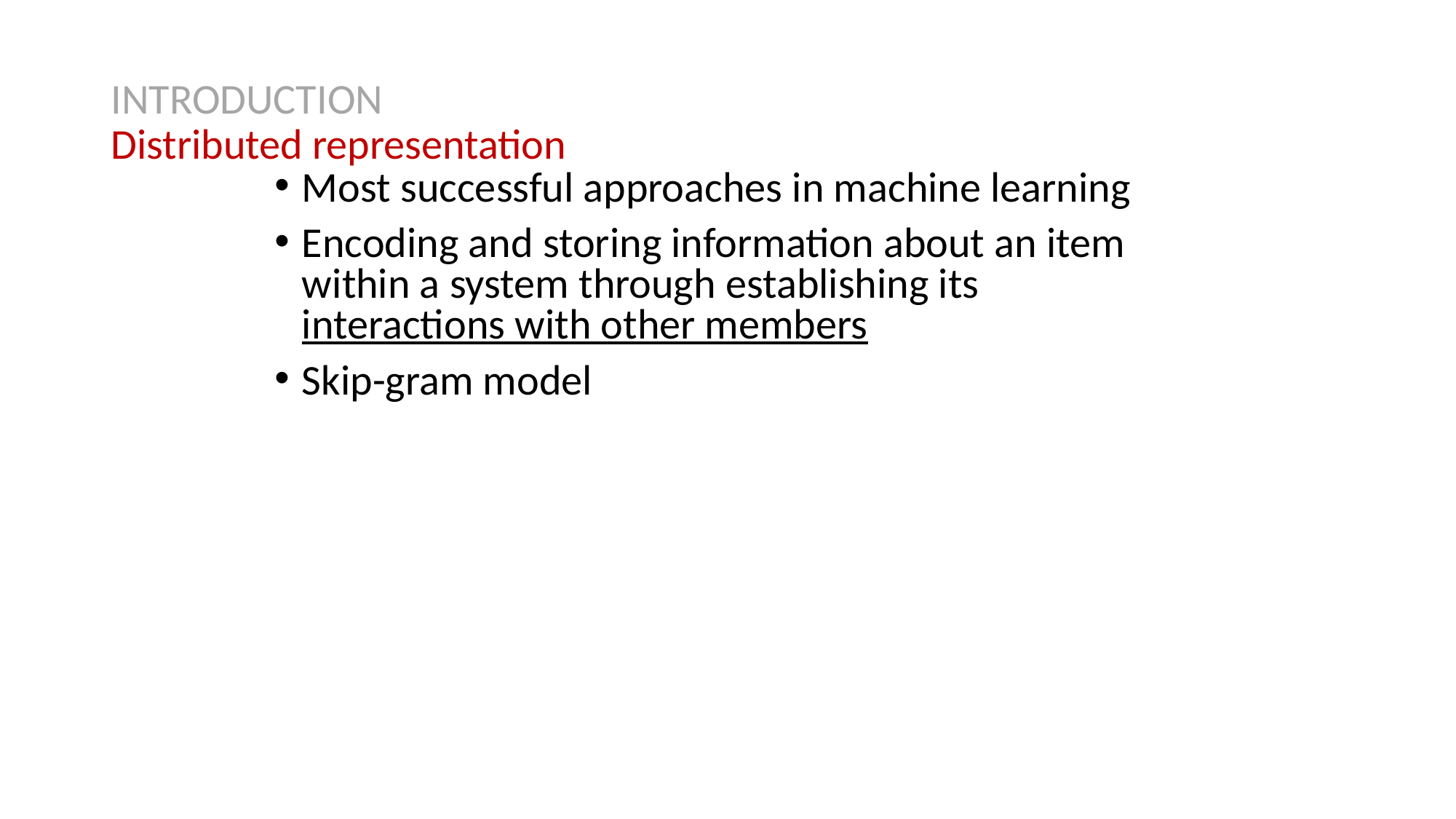

# INTRODUCTION Distributed representation
Most successful approaches in machine learning
Encoding and storing information about an item within a system through establishing its interactions with other members
Skip-gram model